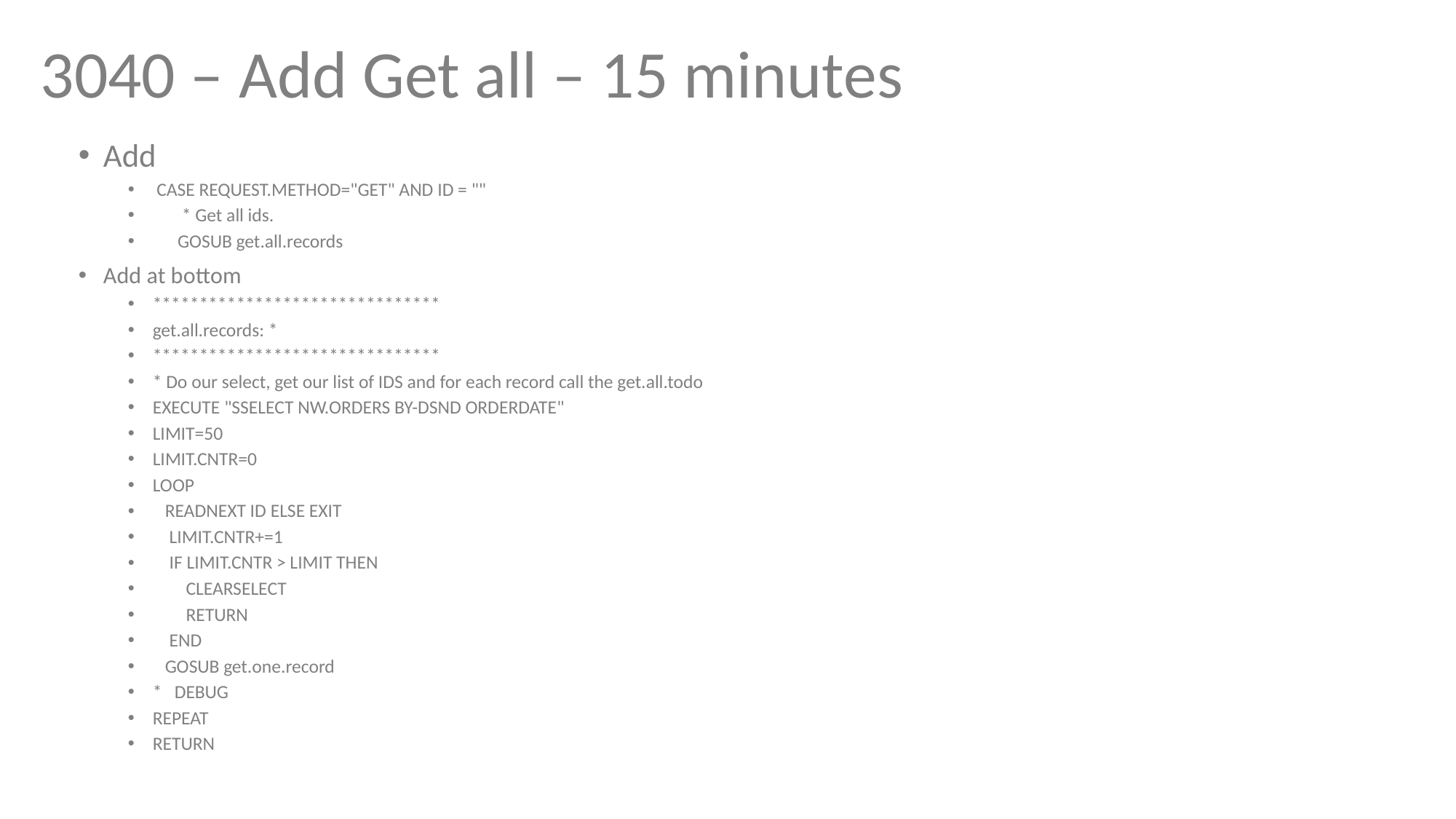

# 3040 – Add Get all – 15 minutes
Add
 CASE REQUEST.METHOD="GET" AND ID = ""
       * Get all ids.
      GOSUB get.all.records
Add at bottom
*******************************
get.all.records: *
*******************************
* Do our select, get our list of IDS and for each record call the get.all.todo
EXECUTE "SSELECT NW.ORDERS BY-DSND ORDERDATE"
LIMIT=50
LIMIT.CNTR=0
LOOP
   READNEXT ID ELSE EXIT
    LIMIT.CNTR+=1
    IF LIMIT.CNTR > LIMIT THEN
        CLEARSELECT
        RETURN
    END
   GOSUB get.one.record
*   DEBUG
REPEAT
RETURN